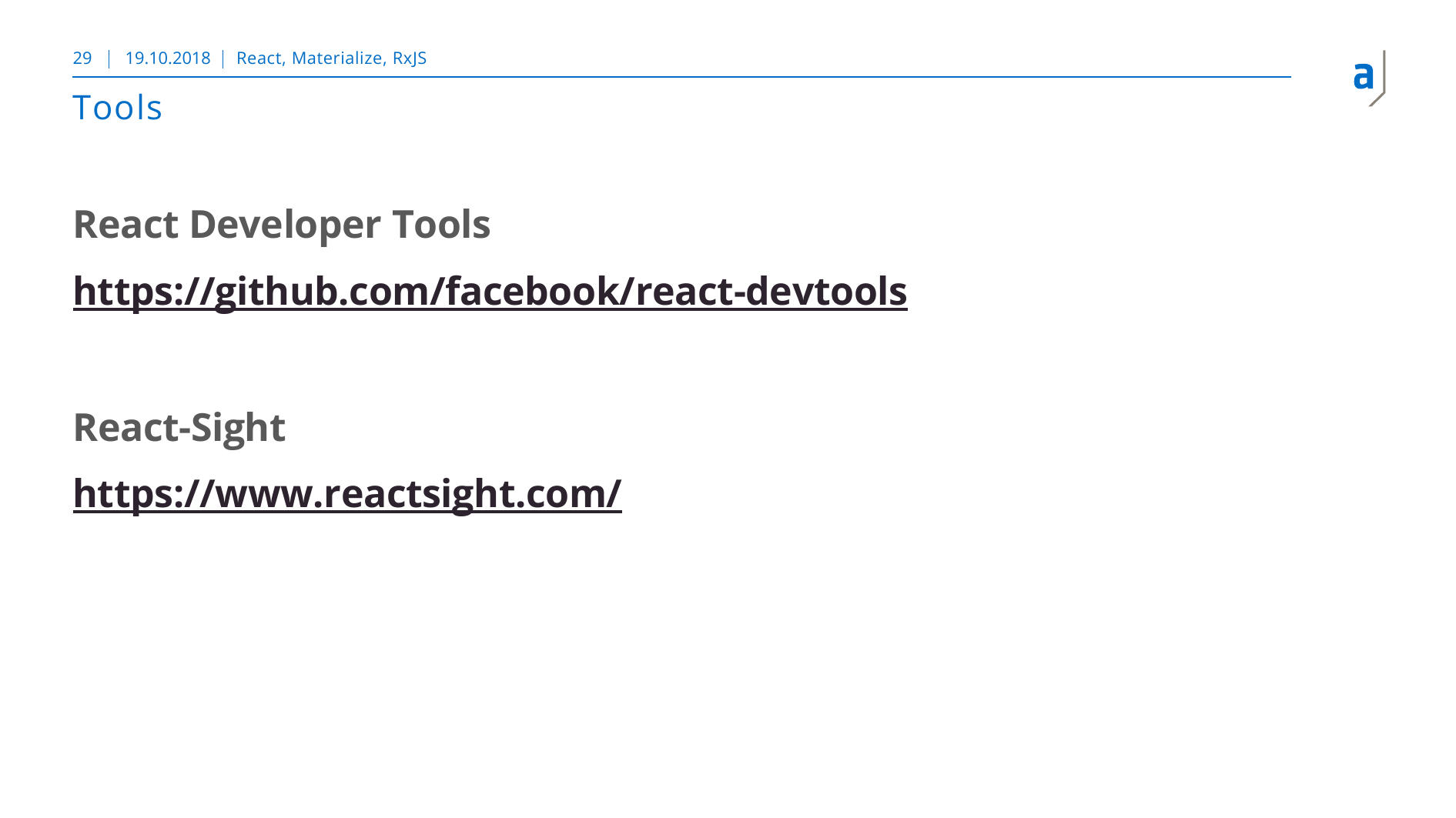

29
19.10.2018
React, Materialize, RxJS
# Tools
React Developer Tools
https://github.com/facebook/react-devtools

React-Sight
https://www.reactsight.com/